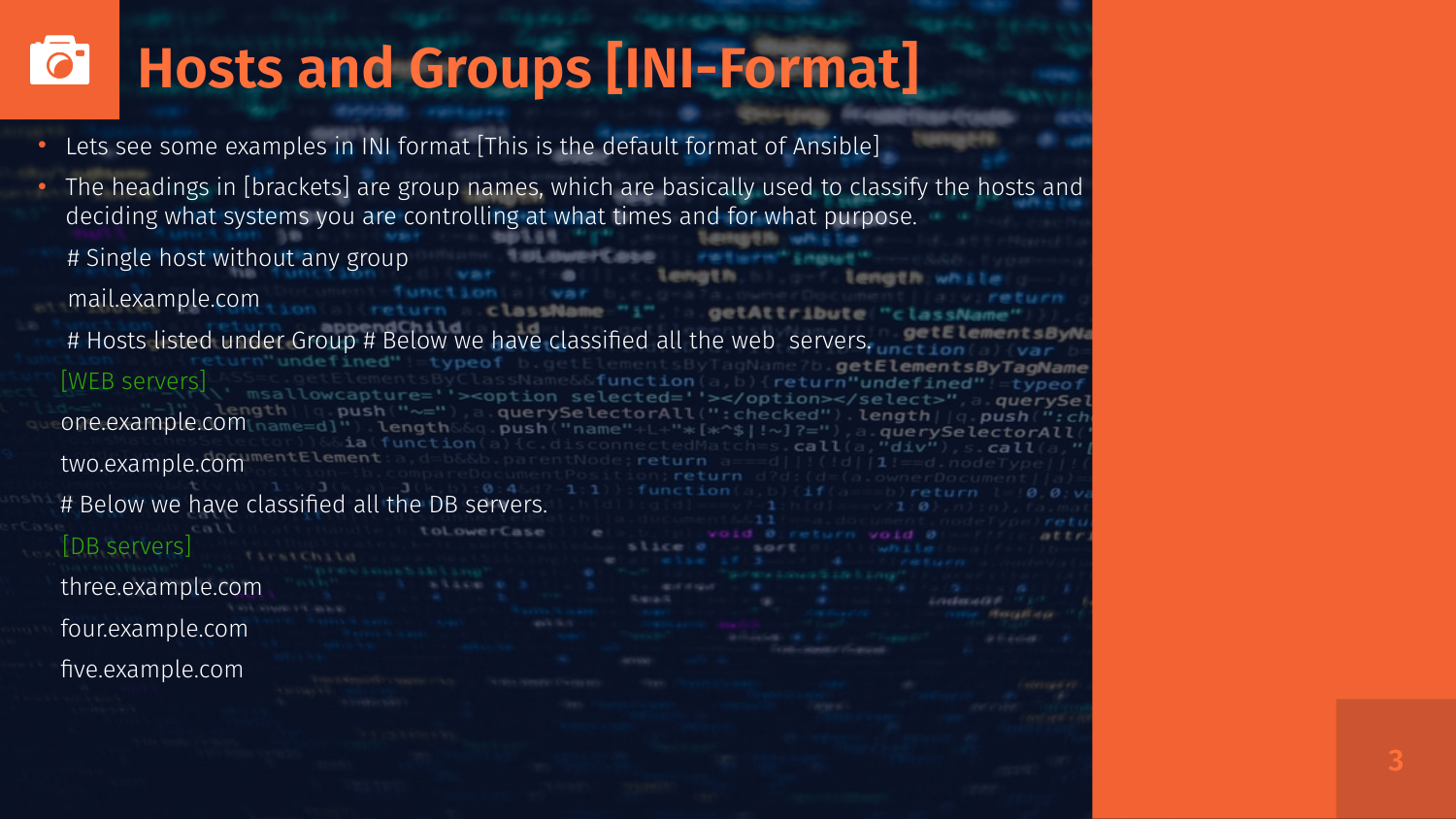

# Hosts and Groups [INI-Format]

Lets see some examples in INI format [This is the default format of Ansible]
The headings in [brackets] are group names, which are basically used to classify the hosts and deciding what systems you are controlling at what times and for what purpose.
       # Single host without any group
       mail.example.com
       # Hosts listed under Group # Below we have classified all the web  servers.
      [WEB servers]
      one.example.com
      two.example.com
      # Below we have classified all the DB servers.
       [DB servers]
      three.example.com
      four.example.com
      five.example.com

3